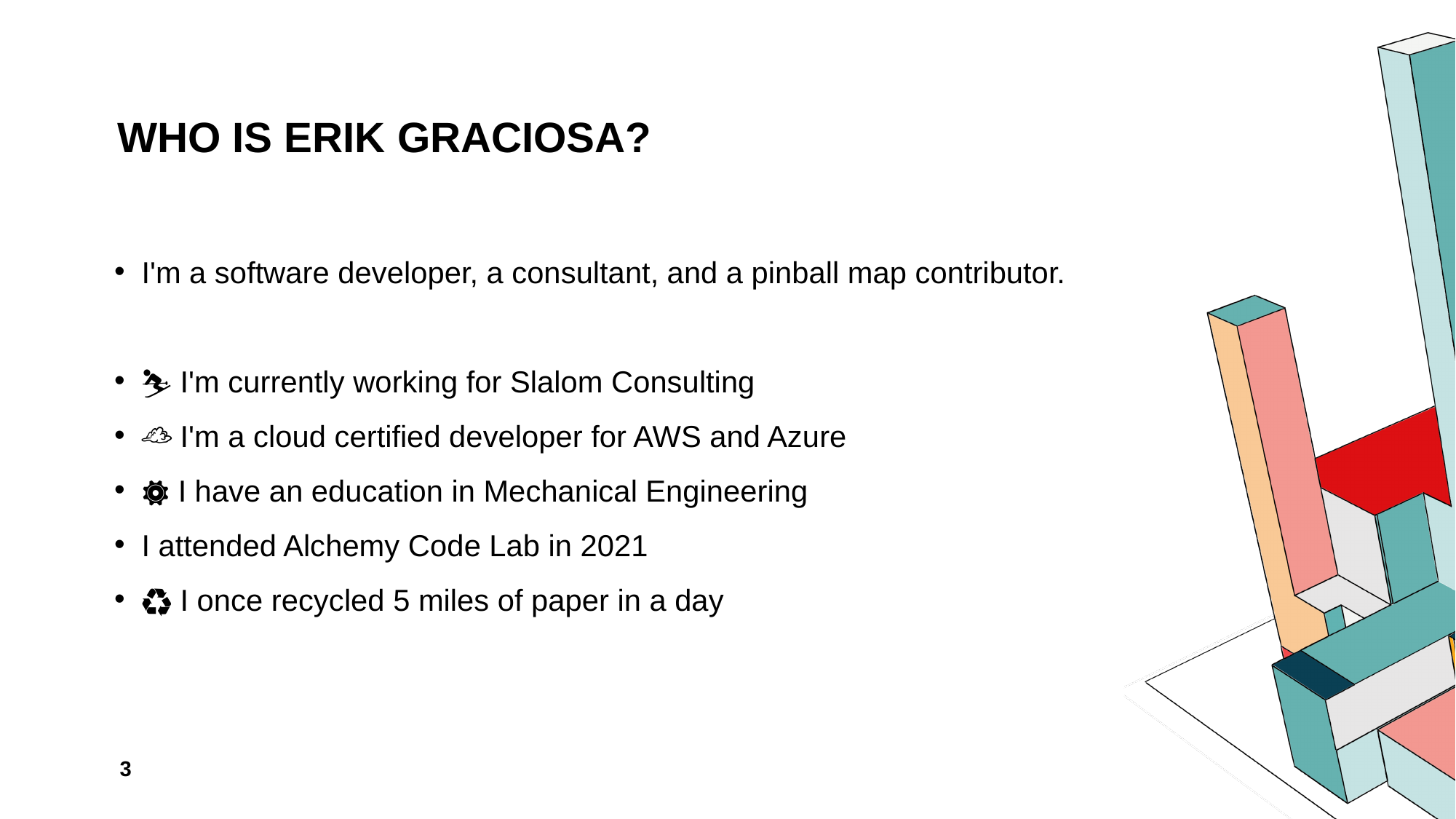

# Who Is Erik Graciosa?
I'm a software developer, a consultant, and a pinball map contributor.

⛷ I'm currently working for Slalom Consulting
☁️ I'm a cloud certified developer for AWS and Azure
⚙️ I have an education in Mechanical Engineering
I attended Alchemy Code Lab in 2021
♻️ I once recycled 5 miles of paper in a day
3